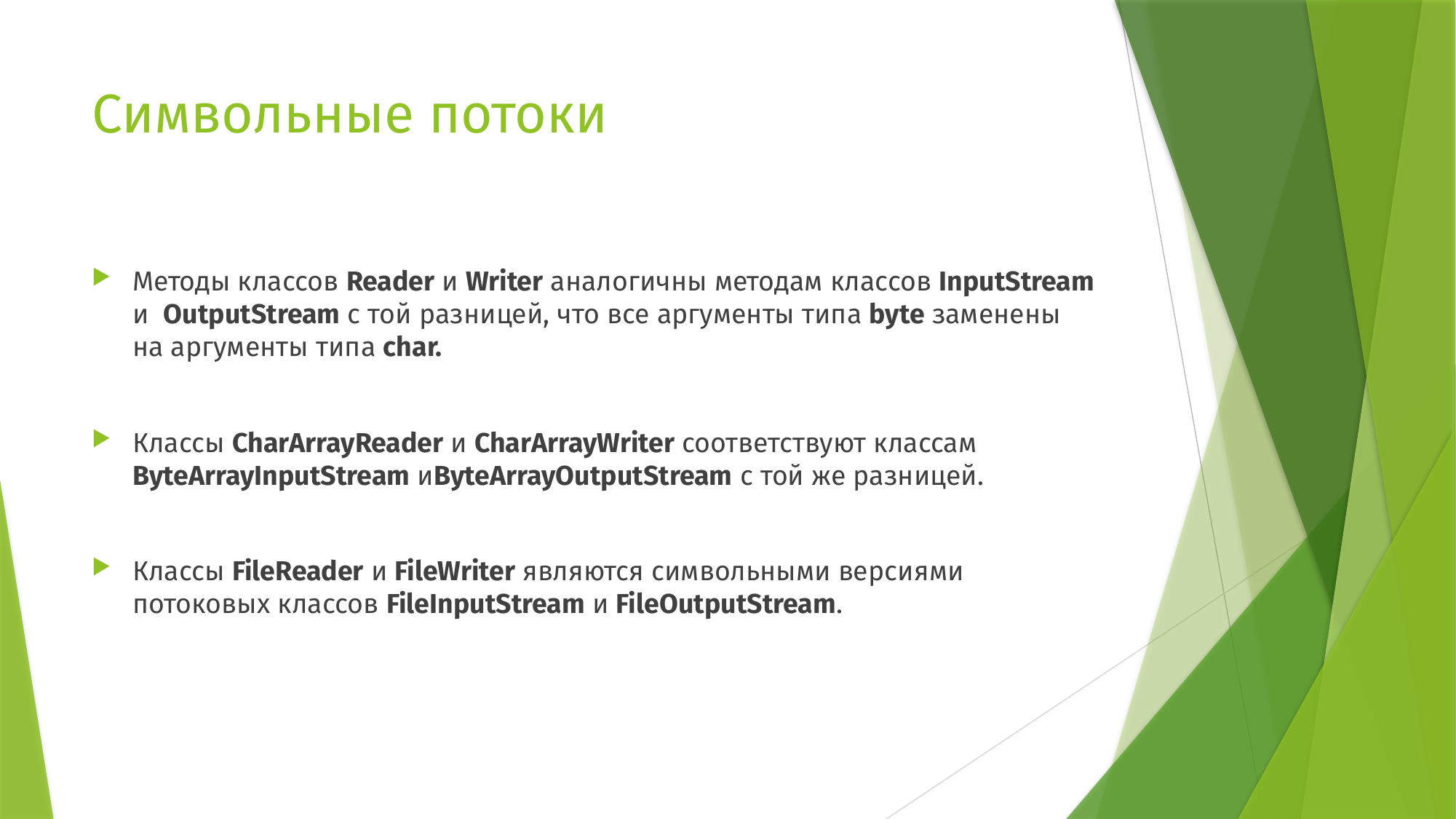

# Символьные потоки
Методы классов Reader и Writer аналогичны методам классов InputStream и  OutputStream с той разницей, что все аргументы типа byte заменены на аргументы типа char.

Классы CharArrayReader и CharArrayWriter соответствуют классам ByteArrayInputStream иByteArrayOutputStream с той же разницей.

Классы FileReader и FileWriter являются символьными версиями потоковых классов FileInputStream и FileOutputStream.